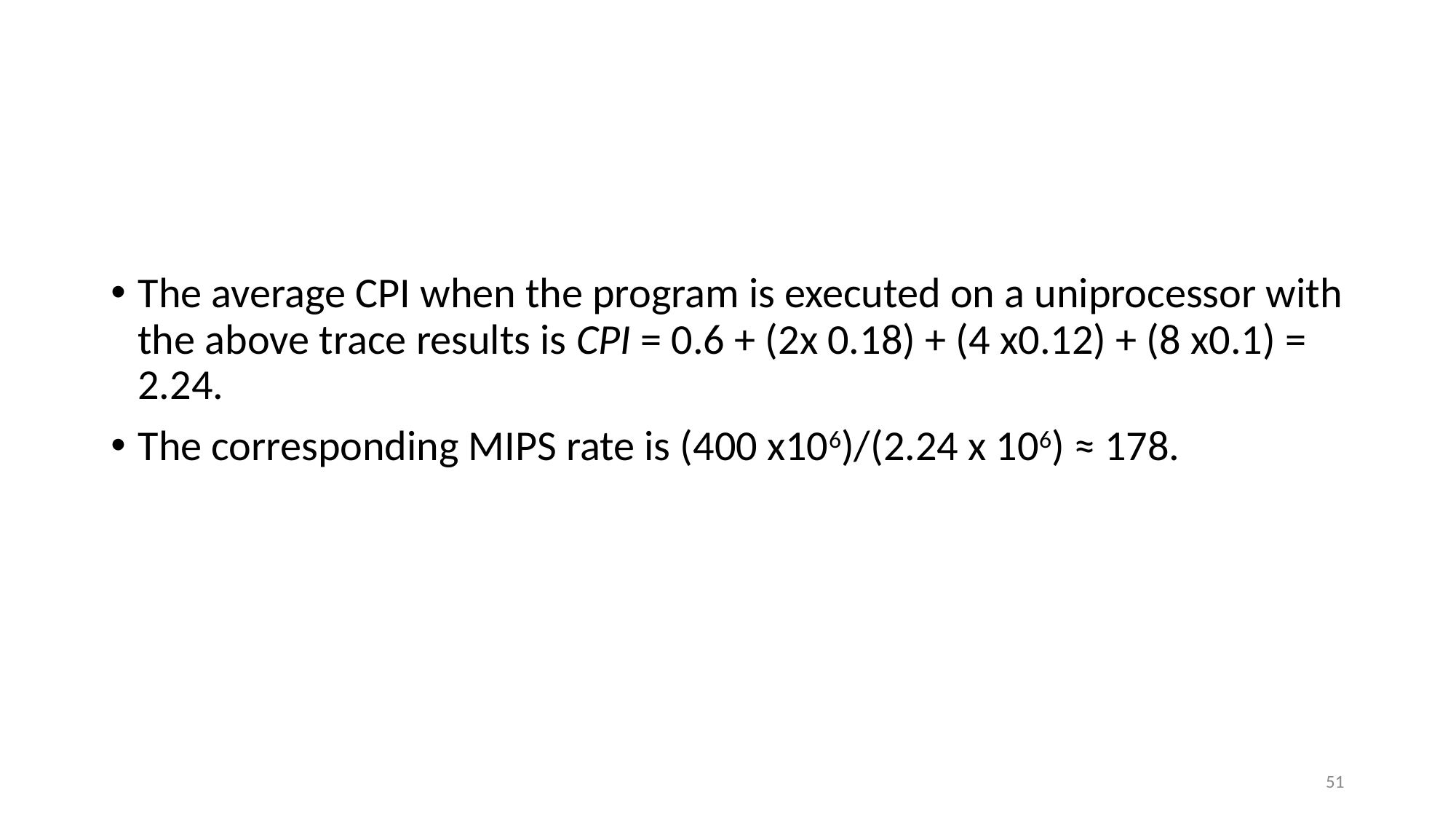

The average CPI when the program is executed on a uniprocessor with the above trace results is CPI = 0.6 + (2x 0.18) + (4 x0.12) + (8 x0.1) = 2.24.
The corresponding MIPS rate is (400 x106)/(2.24 x 106) ≈ 178.

51